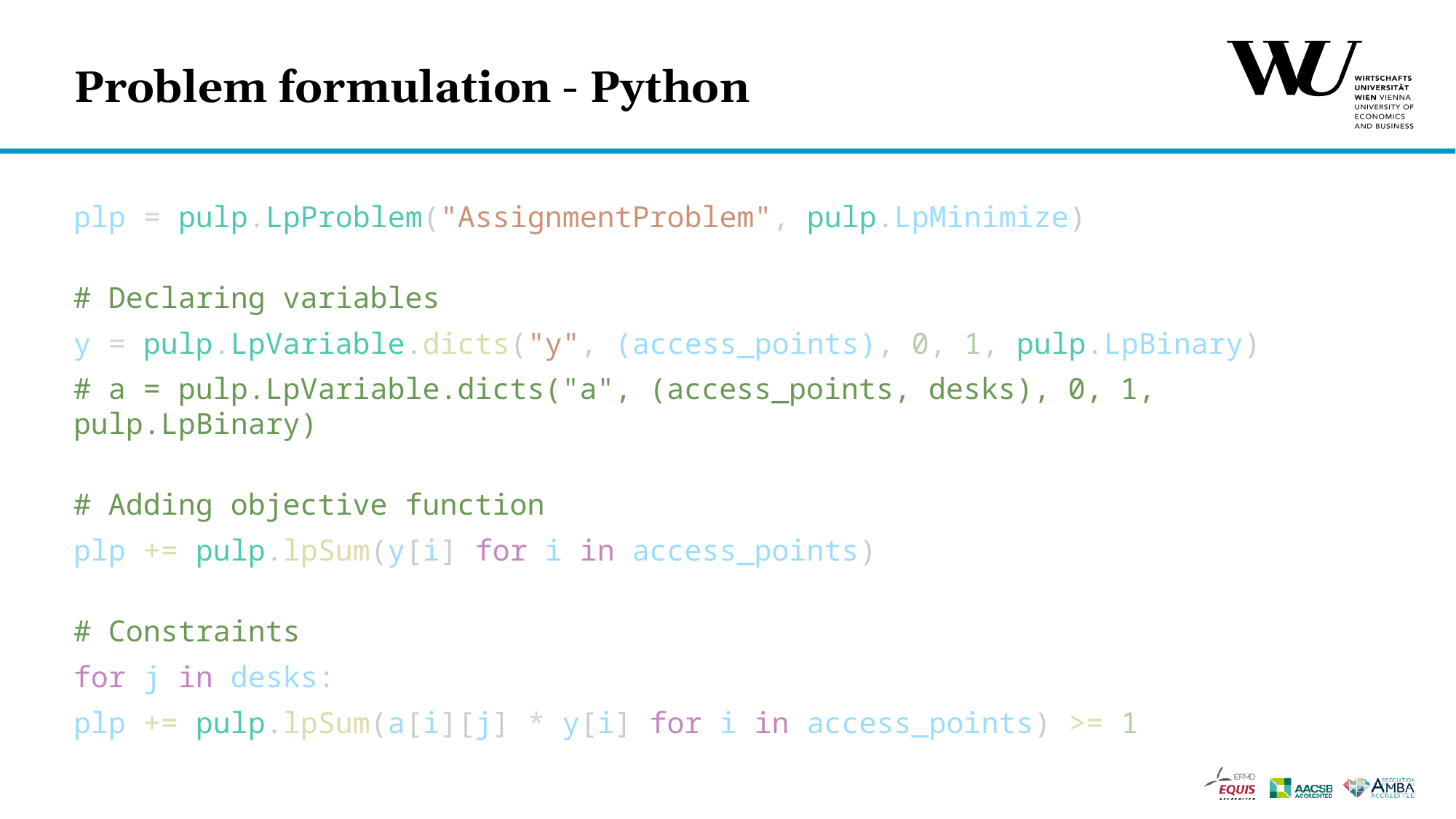

# Problem formulation - Python
plp = pulp.LpProblem("AssignmentProblem", pulp.LpMinimize)
# Declaring variables
y = pulp.LpVariable.dicts("y", (access_points), 0, 1, pulp.LpBinary)
# a = pulp.LpVariable.dicts("a", (access_points, desks), 0, 1, pulp.LpBinary)
# Adding objective function
plp += pulp.lpSum(y[i] for i in access_points)
# Constraints
for j in desks:
plp += pulp.lpSum(a[i][j] * y[i] for i in access_points) >= 1